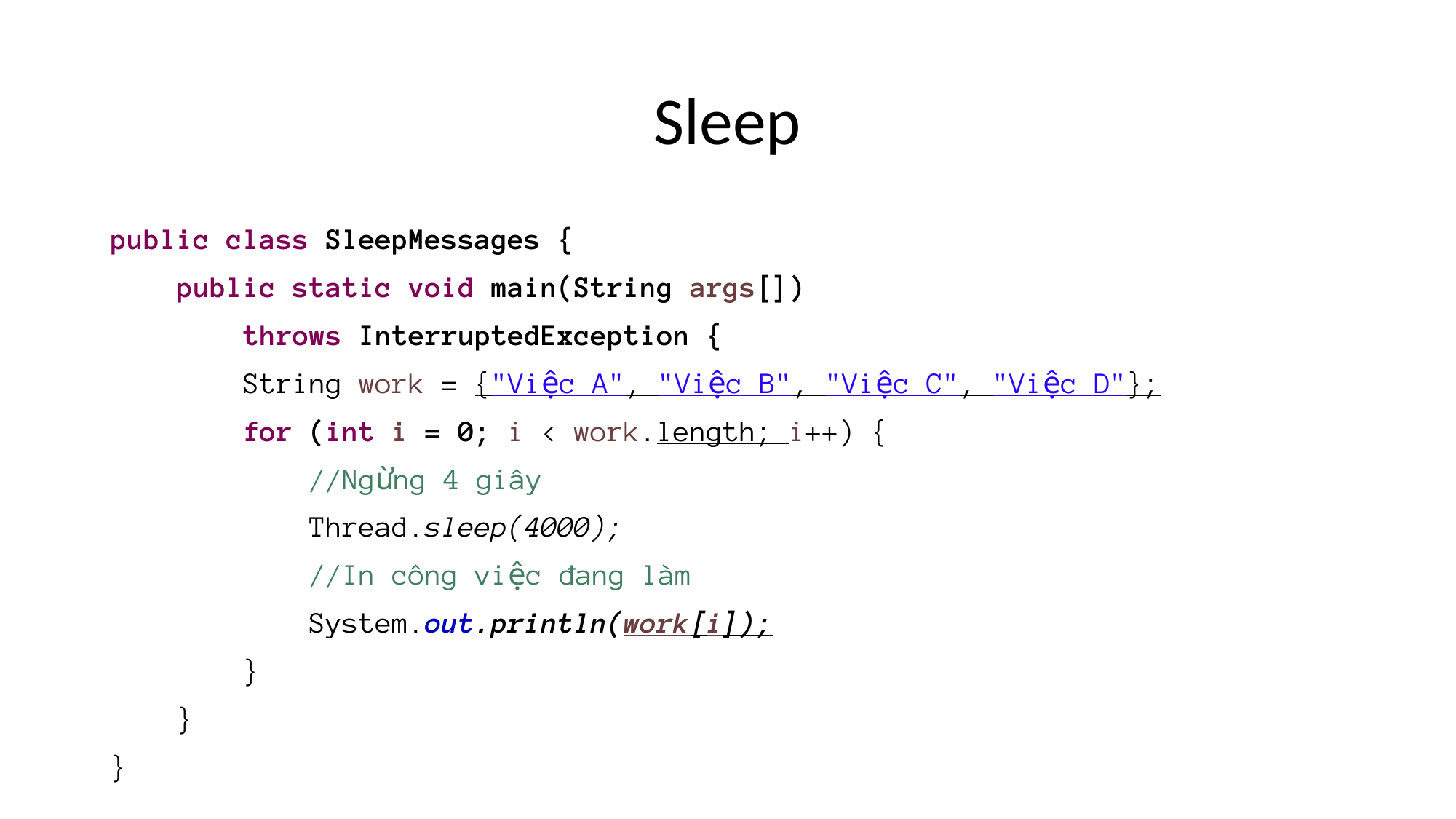

# Sleep
public class SleepMessages {
    public static void main(String args[])
        throws InterruptedException {
        String work = {"Việc A", "Việc B", "Việc C", "Việc D"};
        for (int i = 0; i < work.length; i++) {
            //Ngừng 4 giây
            Thread.sleep(4000);
            //In công việc đang làm
            System.out.println(work[i]);
        }
    }
}